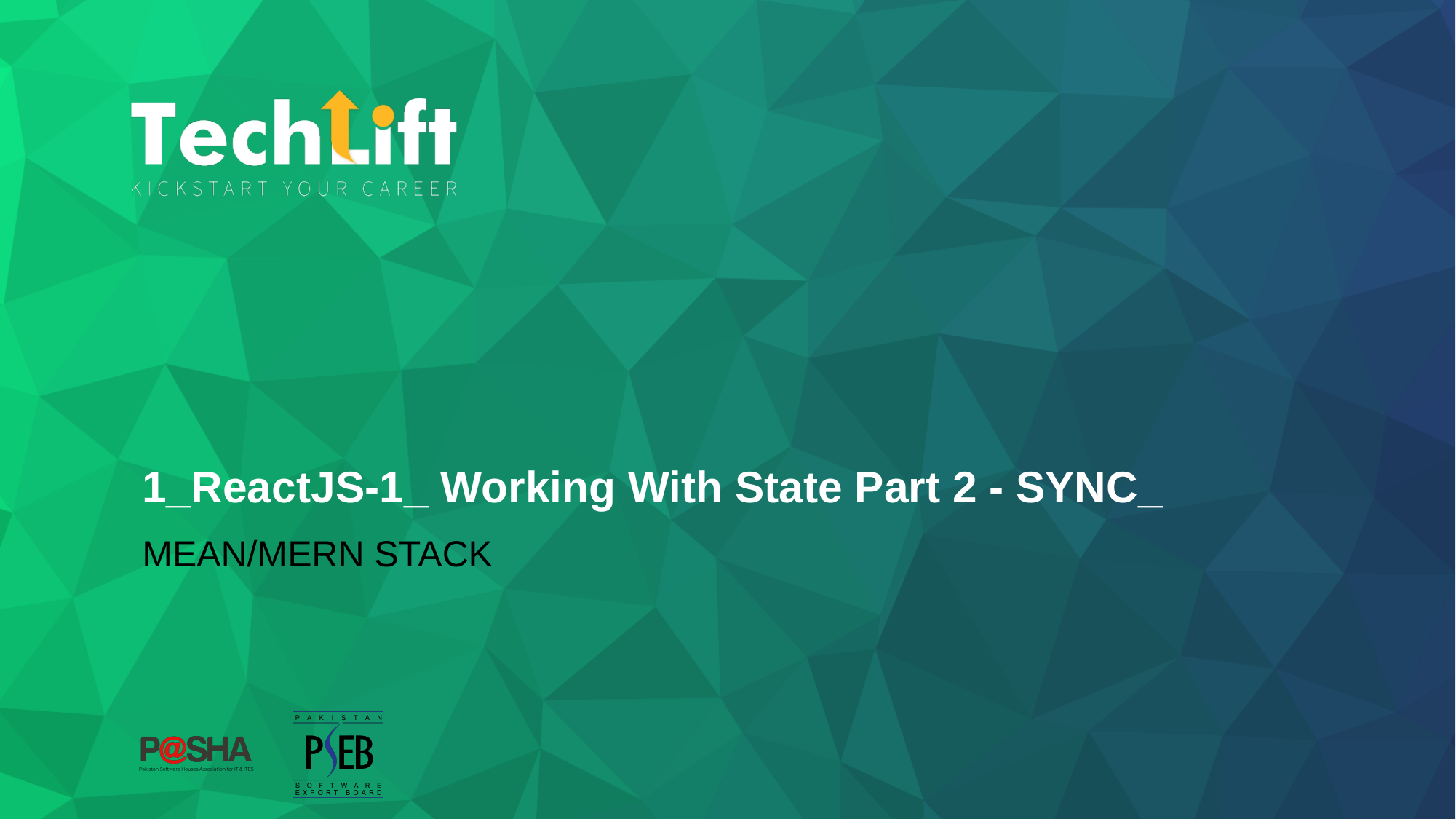

# 1_ReactJS-1_ Working With State Part 2 - SYNC_
MEAN/MERN STACK